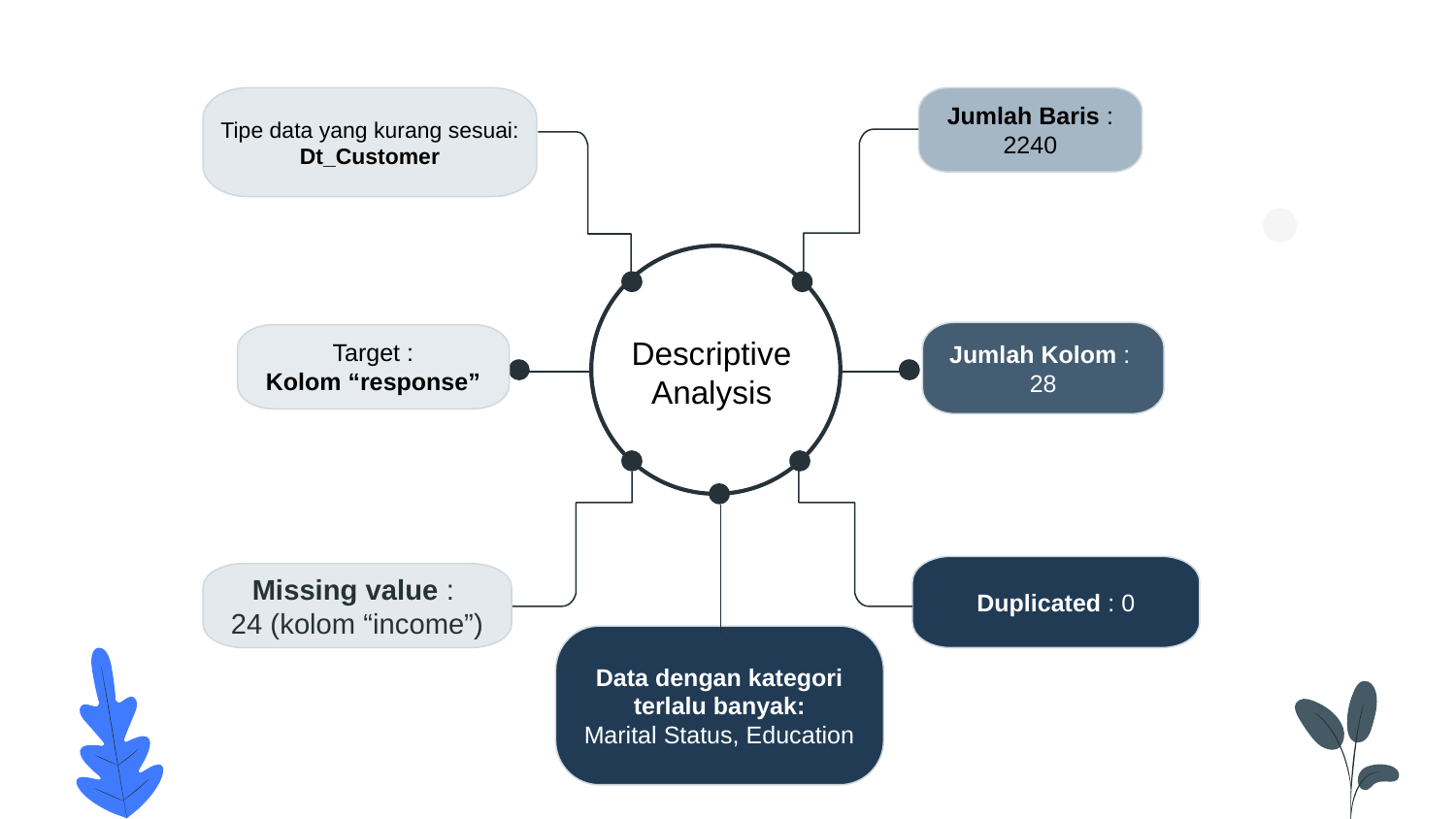

Tipe data yang kurang sesuai:
Dt_Customer

Jumlah Baris : 2240

Jumlah Kolom :
28

Target :
Kolom “response”

Missing value :
24 (kolom “income”)

Duplicated : 0

Descriptive Analysis

Data dengan kategori terlalu banyak:
Marital Status, Education